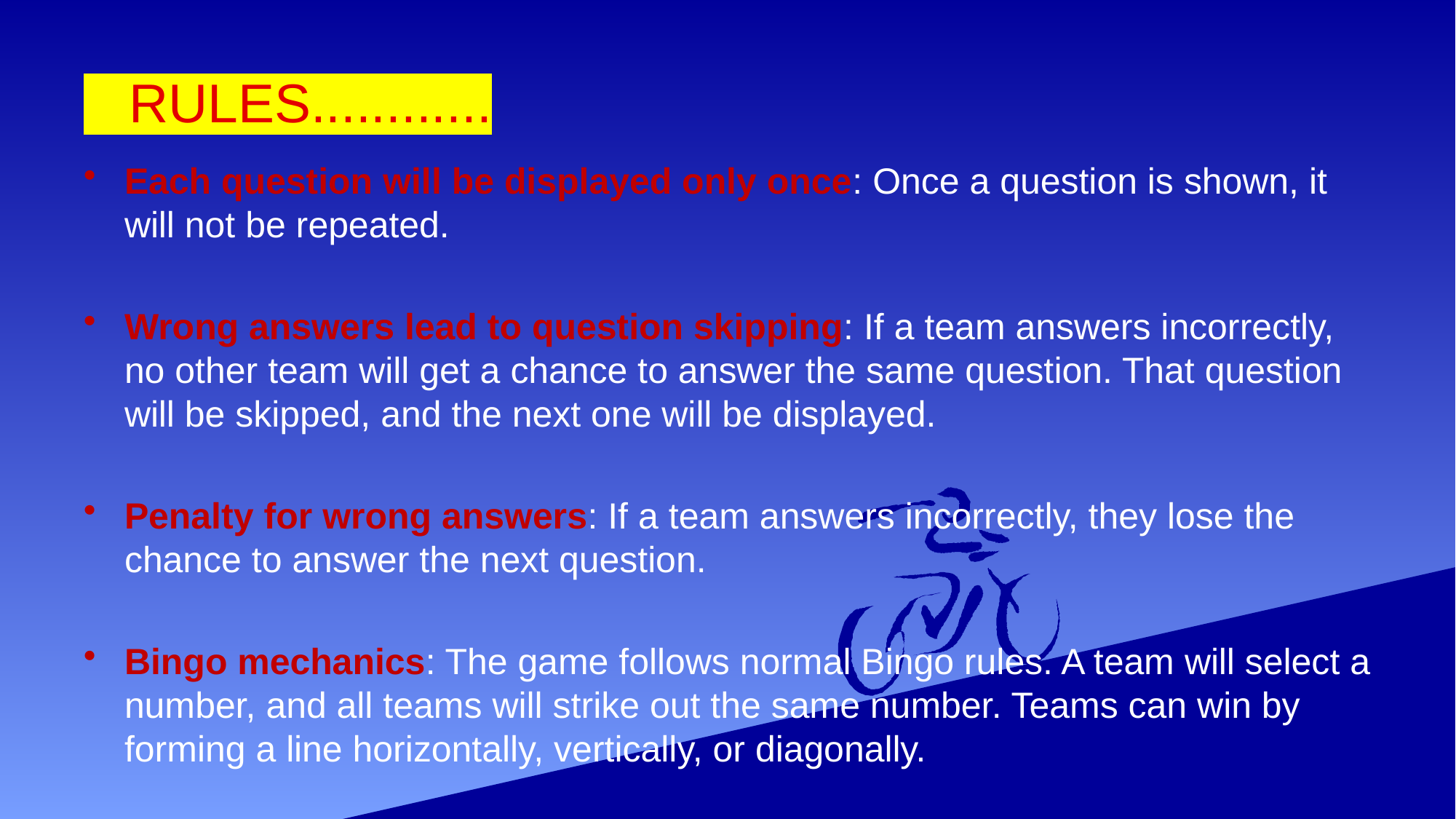

# RULES............
Each question will be displayed only once: Once a question is shown, it will not be repeated.

Wrong answers lead to question skipping: If a team answers incorrectly, no other team will get a chance to answer the same question. That question will be skipped, and the next one will be displayed.

Penalty for wrong answers: If a team answers incorrectly, they lose the chance to answer the next question.

Bingo mechanics: The game follows normal Bingo rules. A team will select a number, and all teams will strike out the same number. Teams can win by forming a line horizontally, vertically, or diagonally.